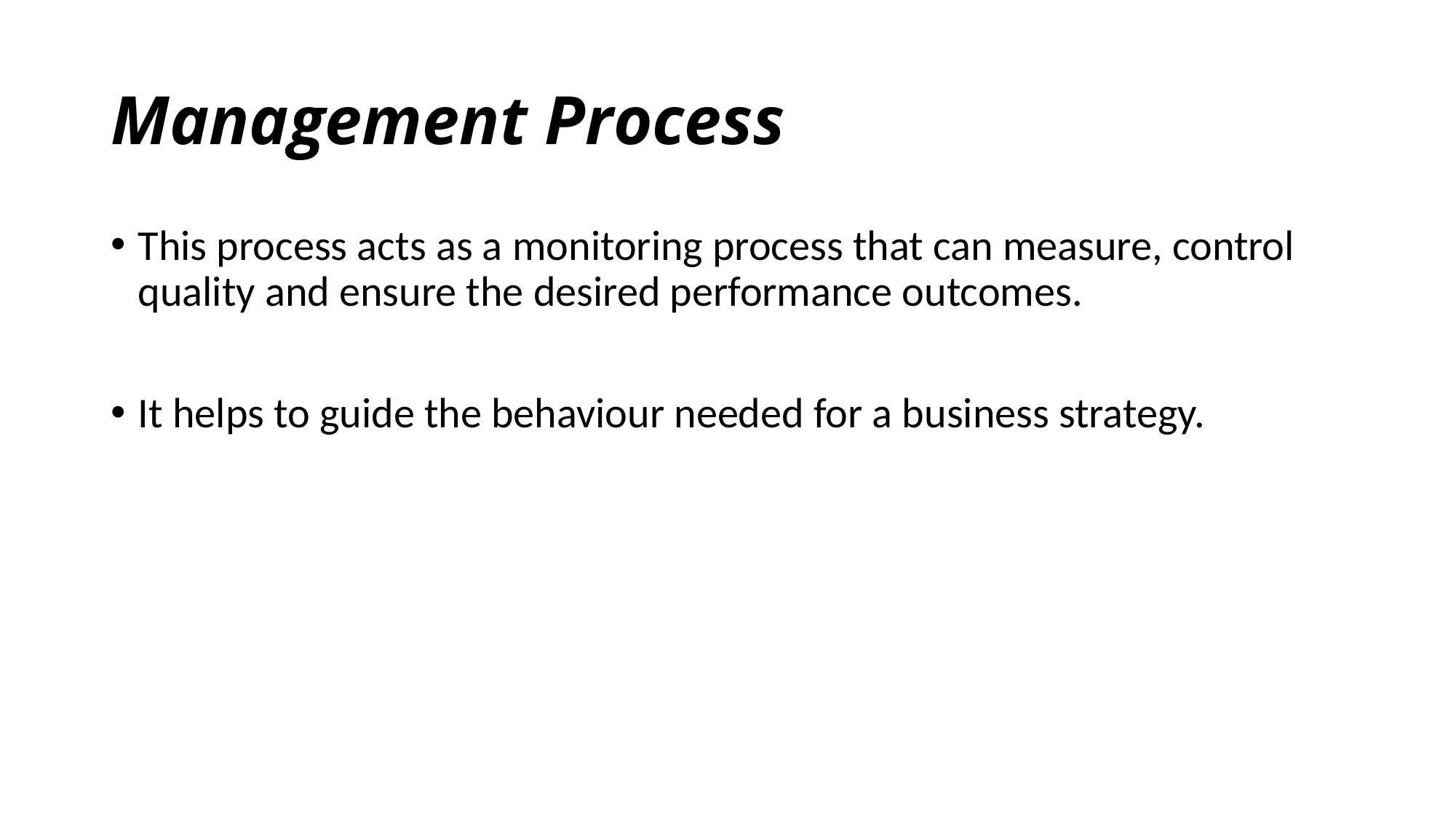

# Management Process
This process acts as a monitoring process that can measure, control quality and ensure the desired performance outcomes.

It helps to guide the behaviour needed for a business strategy.